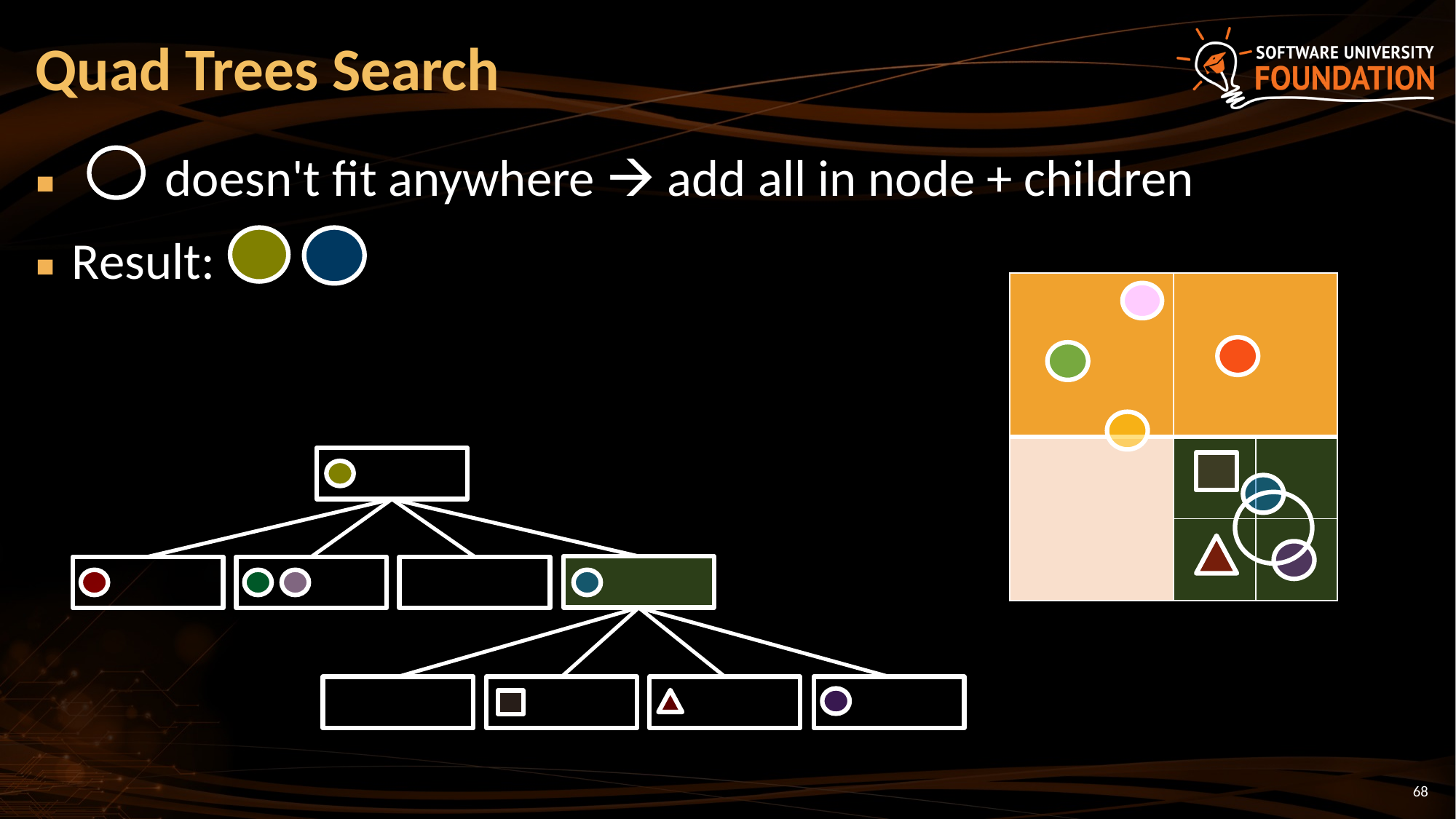

# Quad Trees Search
        doesn't fit anywhere 🡪 add all in node + children
Result:

|  |  |  |
| --- | --- | --- |
|  |  |  |
|  |  |  |

68